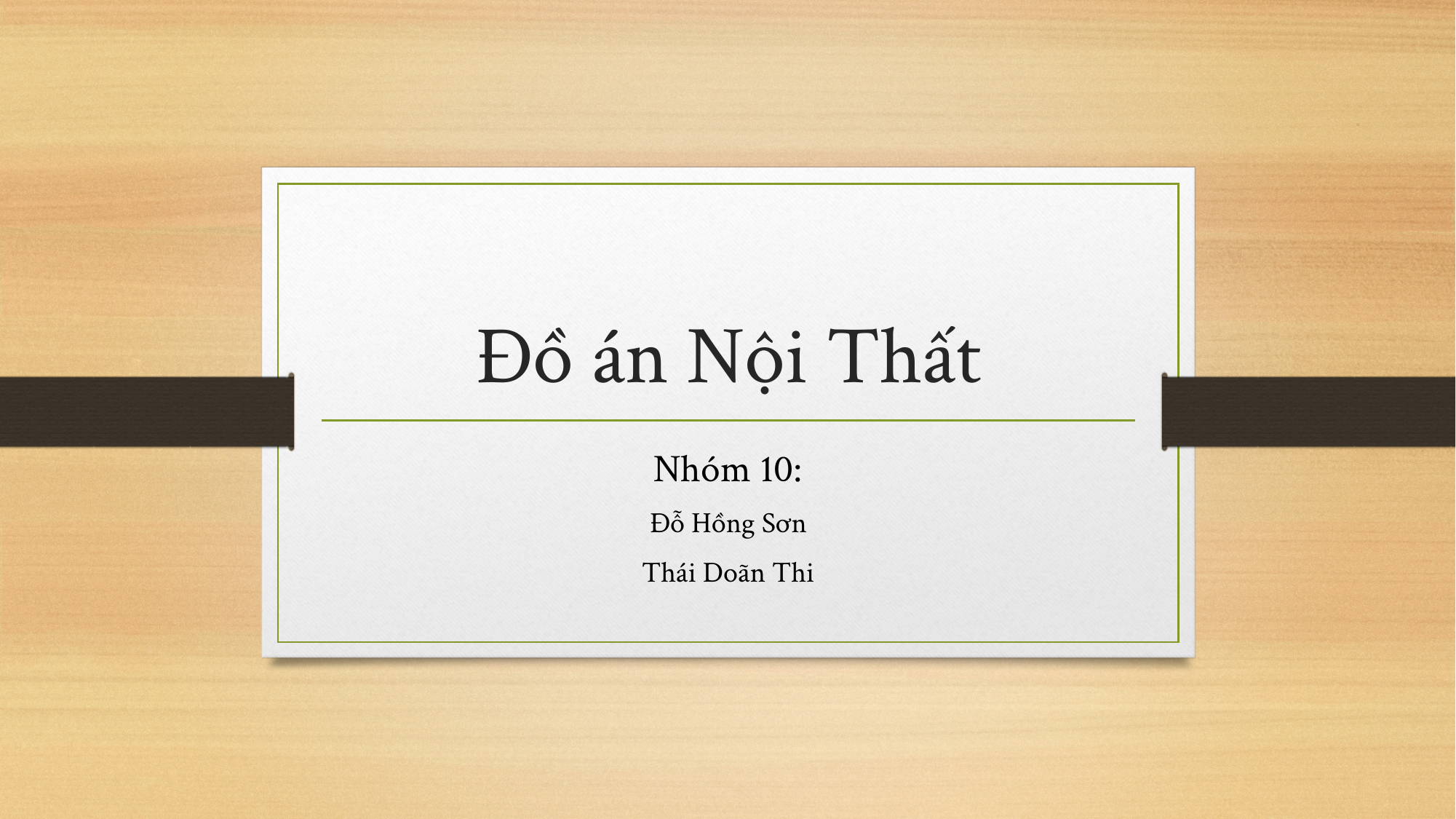

# Đồ án Nội Thất
Nhóm 10:
Đỗ Hồng Sơn
Thái Doãn Thi